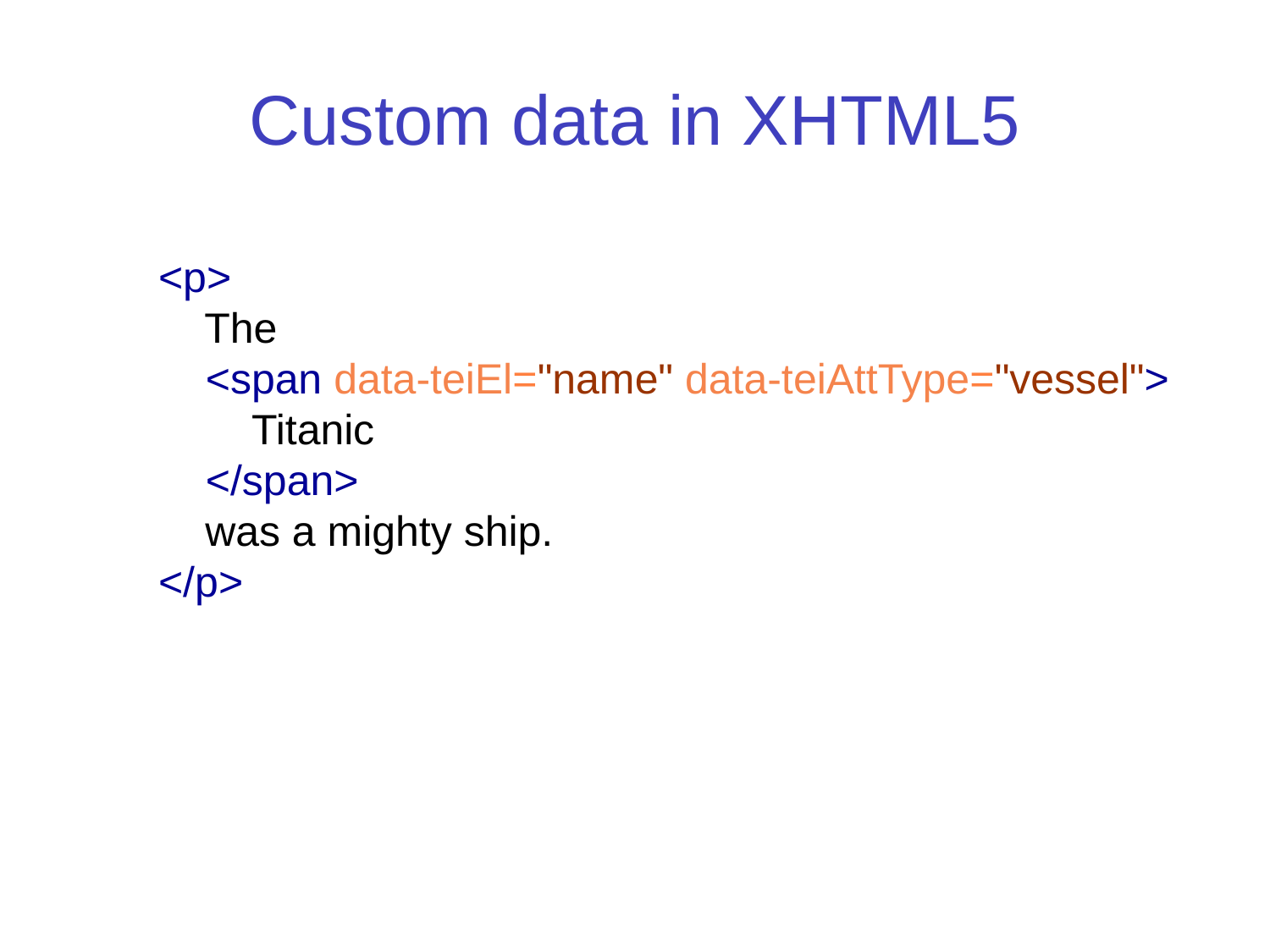

Custom data in XHTML5
        <p>
            The
            <span data-teiEl="name" data-teiAttType="vessel">
                Titanic
            </span>
            was a mighty ship.
        </p>